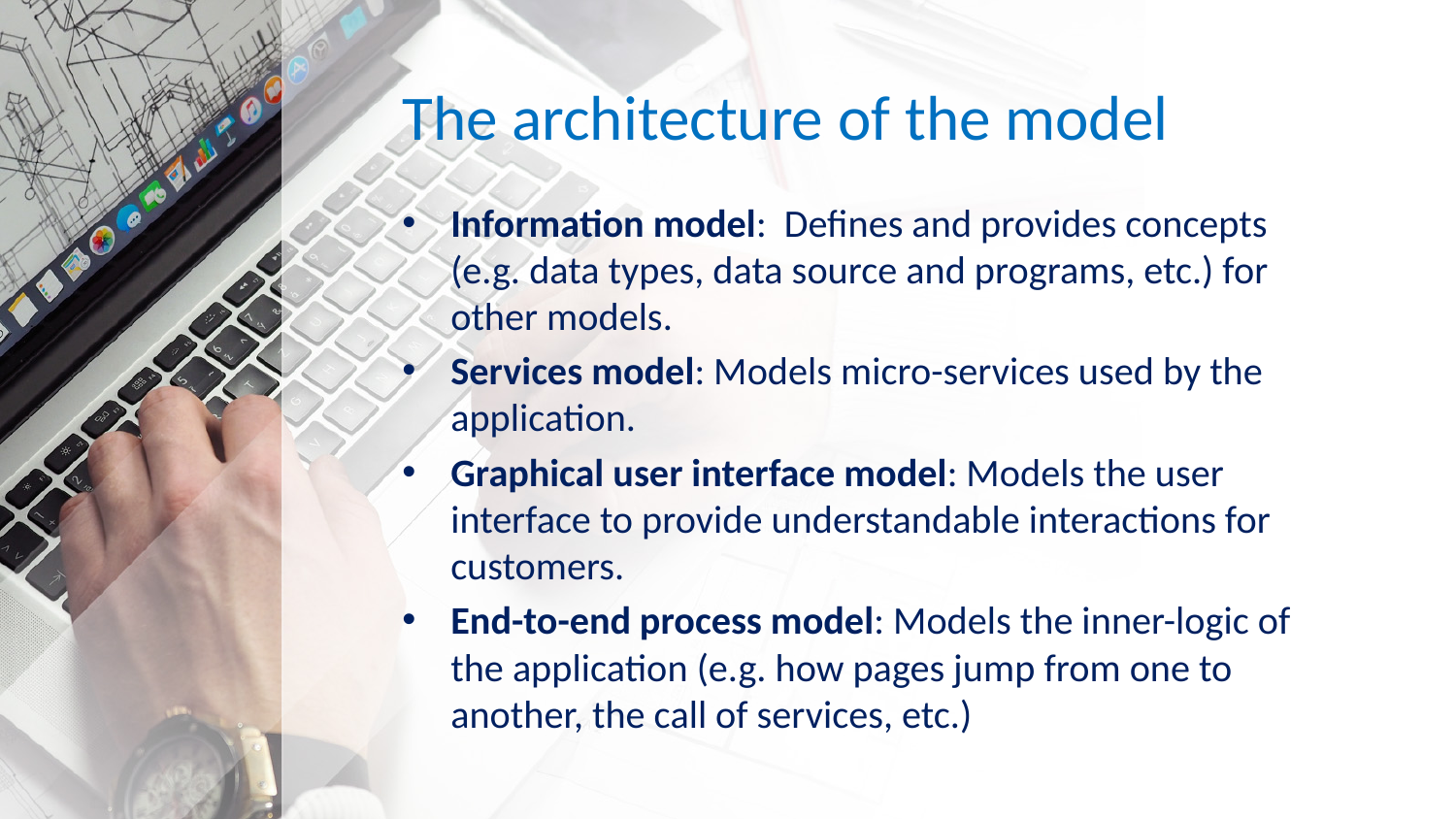

# The architecture of the model
Information model:  Defines and provides concepts (e.g. data types, data source and programs, etc.) for other models.
Services model: Models micro-services used by the application.
Graphical user interface model: Models the user interface to provide understandable interactions for customers.
End-to-end process model: Models the inner-logic of the application (e.g. how pages jump from one to another, the call of services, etc.)